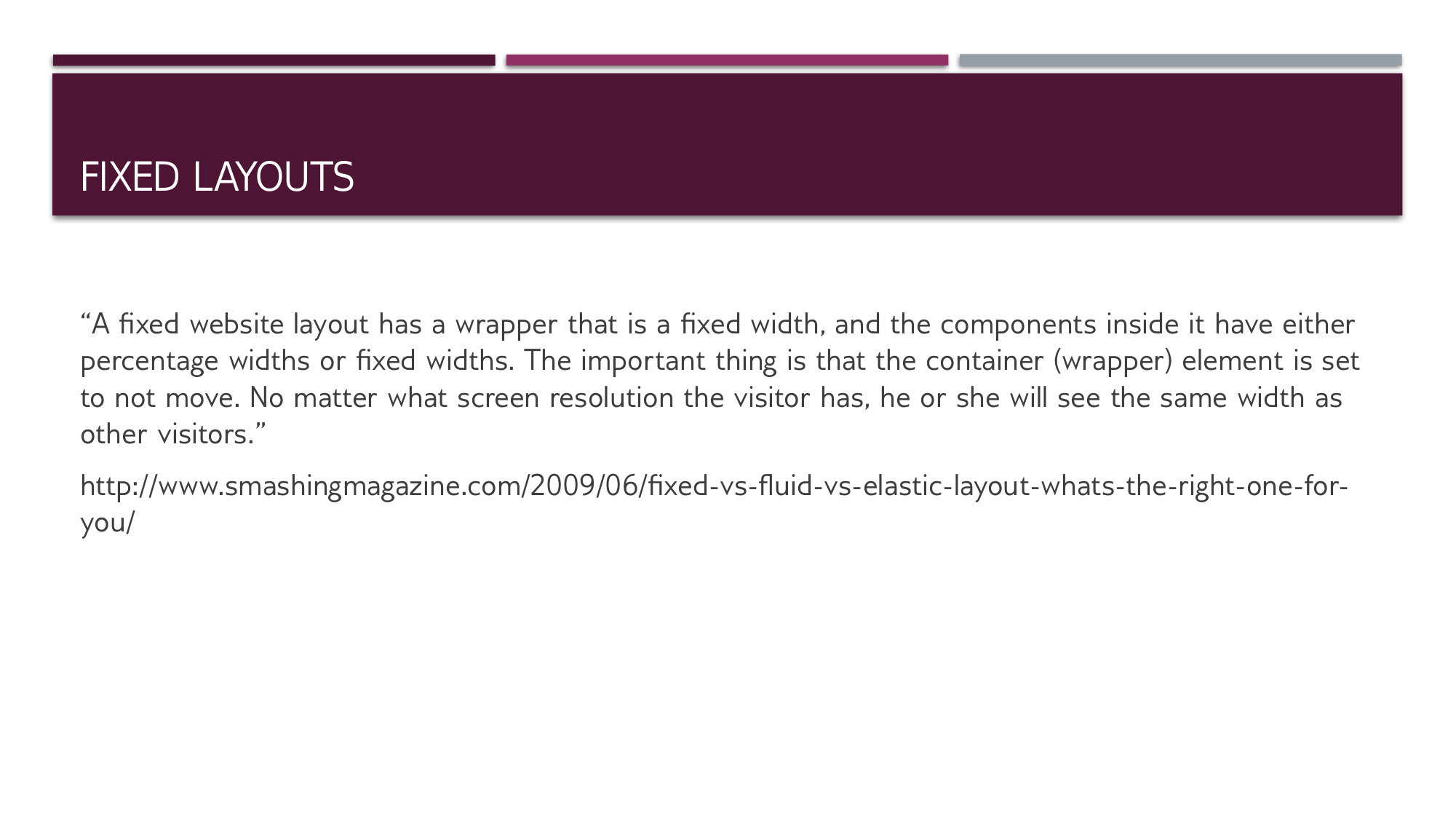

# Fixed Layouts
“A fixed website layout has a wrapper that is a fixed width, and the components inside it have either percentage widths or fixed widths. The important thing is that the container (wrapper) element is set to not move. No matter what screen resolution the visitor has, he or she will see the same width as other visitors.”
http://www.smashingmagazine.com/2009/06/fixed-vs-fluid-vs-elastic-layout-whats-the-right-one-for-you/